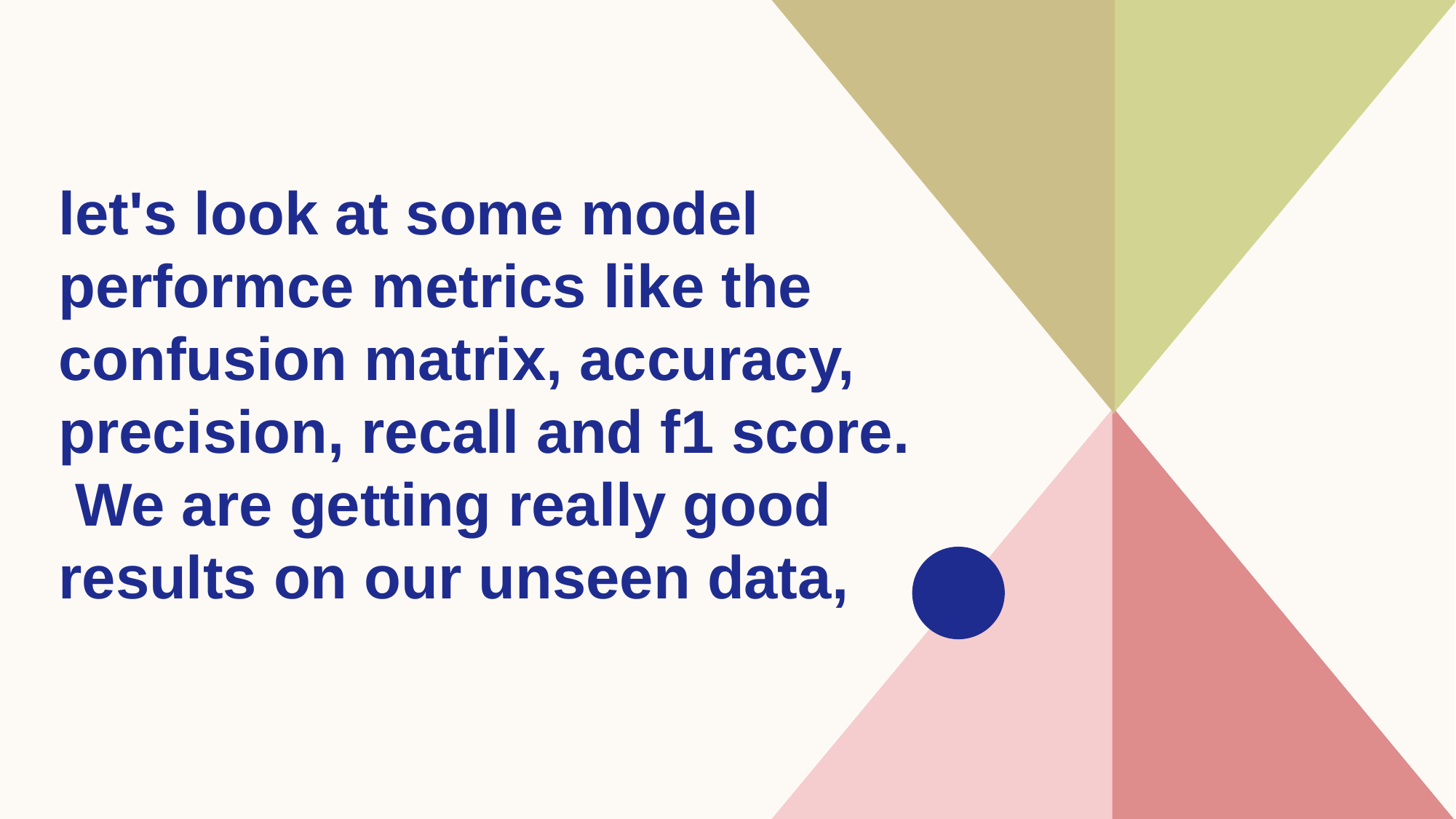

let's look at some model performce metrics like the confusion matrix, accuracy, precision, recall and f1 score.  We are getting really good results on our unseen data,